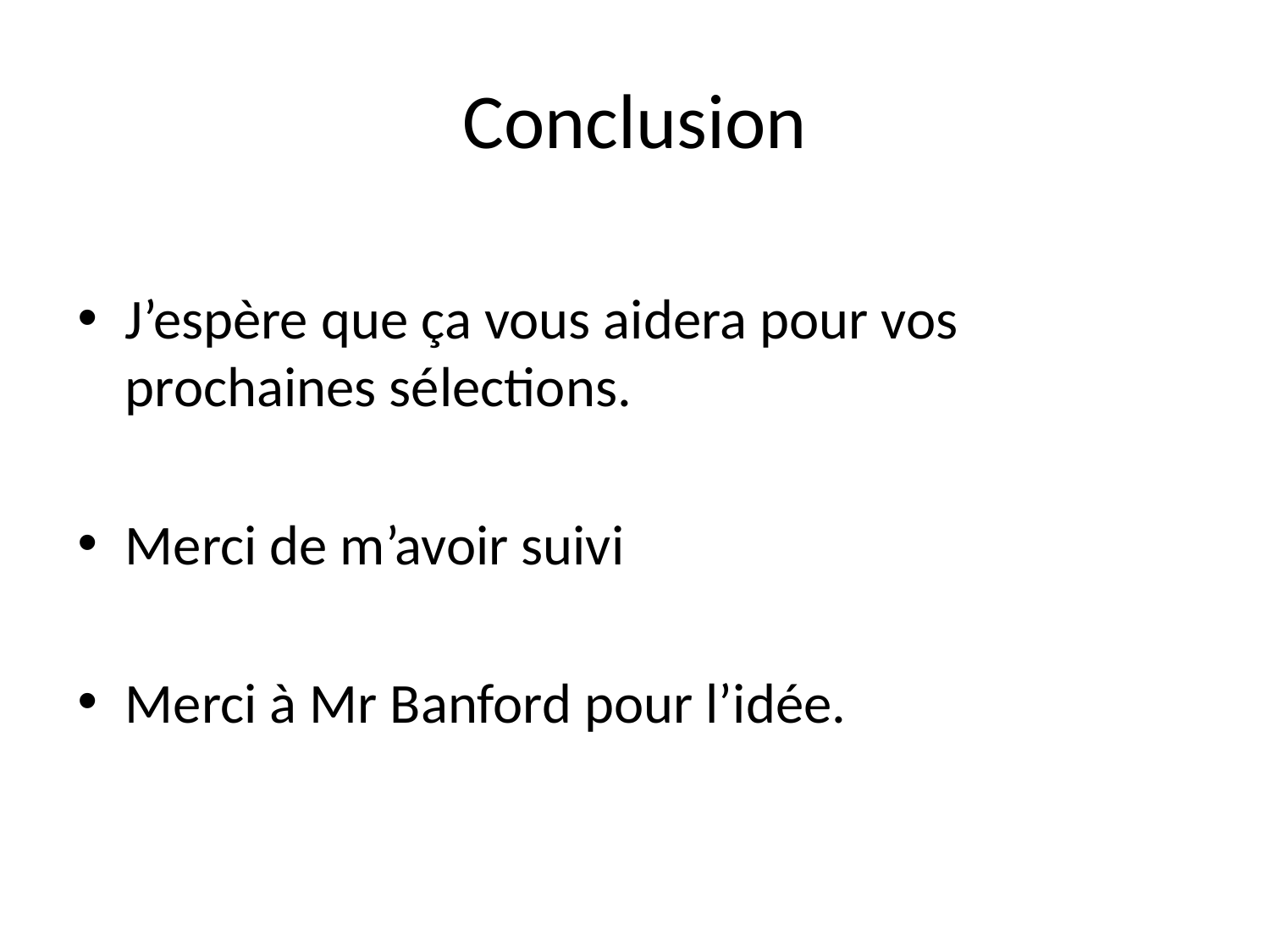

# Conclusion
J’espère que ça vous aidera pour vos prochaines sélections.

Merci de m’avoir suivi

Merci à Mr Banford pour l’idée.